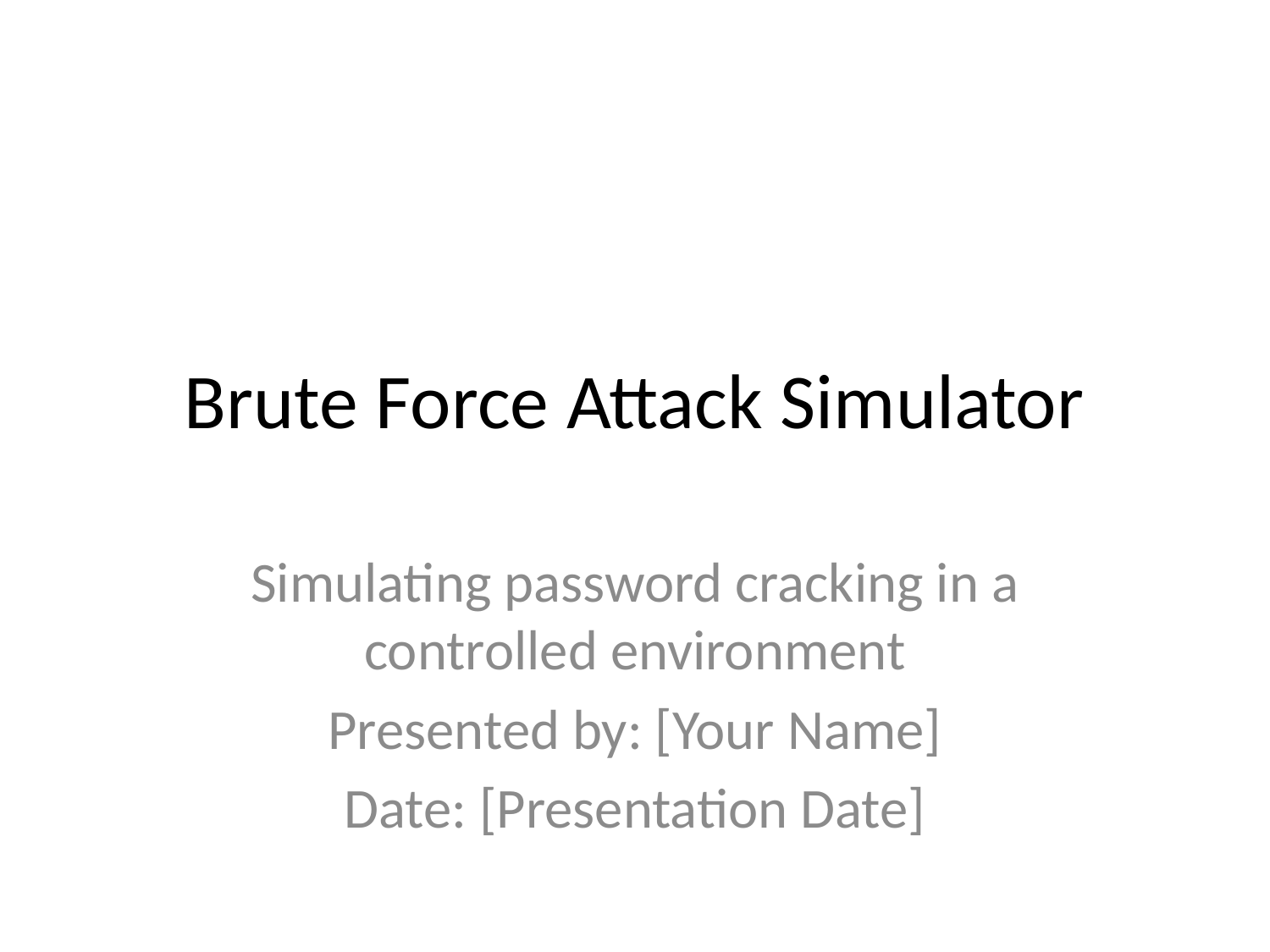

# Brute Force Attack Simulator
Simulating password cracking in a controlled environment
Presented by: [Your Name]
Date: [Presentation Date]